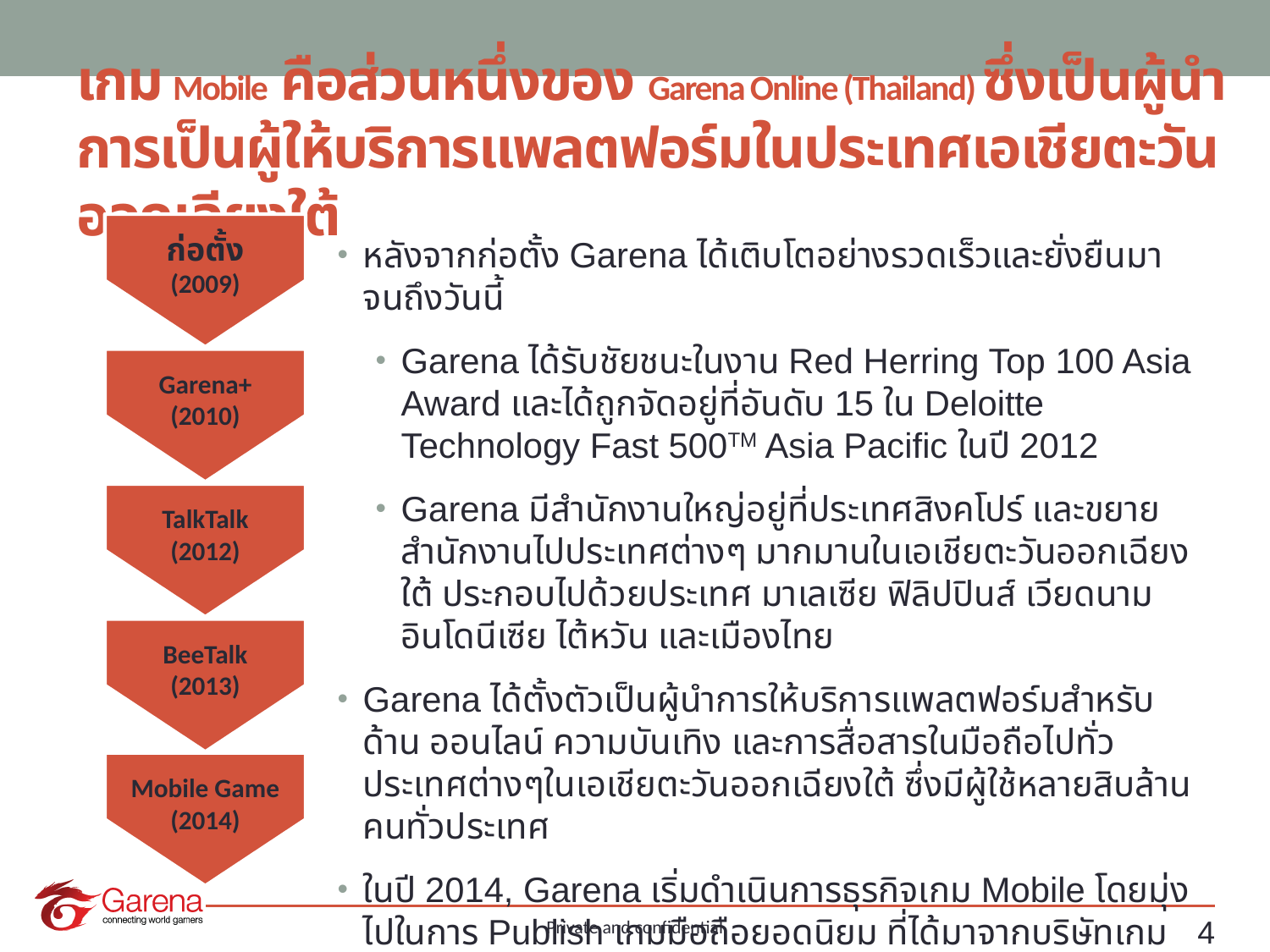

# เกม Mobile  คือส่วนหนึ่งของ Garena Online (Thailand) ซึ่งเป็นผู้นำการเป็นผู้ให้บริการแพลตฟอร์มในประเทศเอเชียตะวันออกเฉียงใต้
ก่อตั้ง
(2009)
หลังจากก่อตั้ง Garena ได้เติบโตอย่างรวดเร็วและยั่งยืนมาจนถึงวันนี้
Garena ได้รับชัยชนะในงาน Red Herring Top 100 Asia Award และได้ถูกจัดอยู่ที่อันดับ 15 ใน Deloitte Technology Fast 500TM Asia Pacific ในปี 2012
Garena มีสำนักงานใหญ่อยู่ที่ประเทศสิงคโปร์ และขยายสำนักงานไปประเทศต่างๆ มากมานในเอเชียตะวันออกเฉียงใต้ ประกอบไปด้วยประเทศ มาเลเซีย ฟิลิปปินส์ เวียดนาม อินโดนีเซีย ไต้หวัน และเมืองไทย
Garena ได้ตั้งตัวเป็นผู้นำการให้บริการแพลตฟอร์มสำหรับด้าน ออนไลน์ ความบันเทิง และการสื่อสารในมือถือไปทั่วประเทศต่างๆในเอเชียตะวันออกเฉียงใต้ ซึ่งมีผู้ใช้หลายสิบล้านคนทั่วประเทศ
ในปี 2014, Garena เริ่มดำเนินการธุรกิจเกม Mobile โดยมุ่งไปในการ Publish เกมมือถือยอดนิยม ที่ได้มาจากบริษัทเกมชั้นนำในหลายๆ ประเทศ โดยใน 3 เดือนแรก ธุรกิจเกม Mobile ของ Garena ได้ Publish ไปแล้ว 4 เกม
Garena+
(2010)
TalkTalk
(2012)
BeeTalk
(2013)
Mobile Game
(2014)